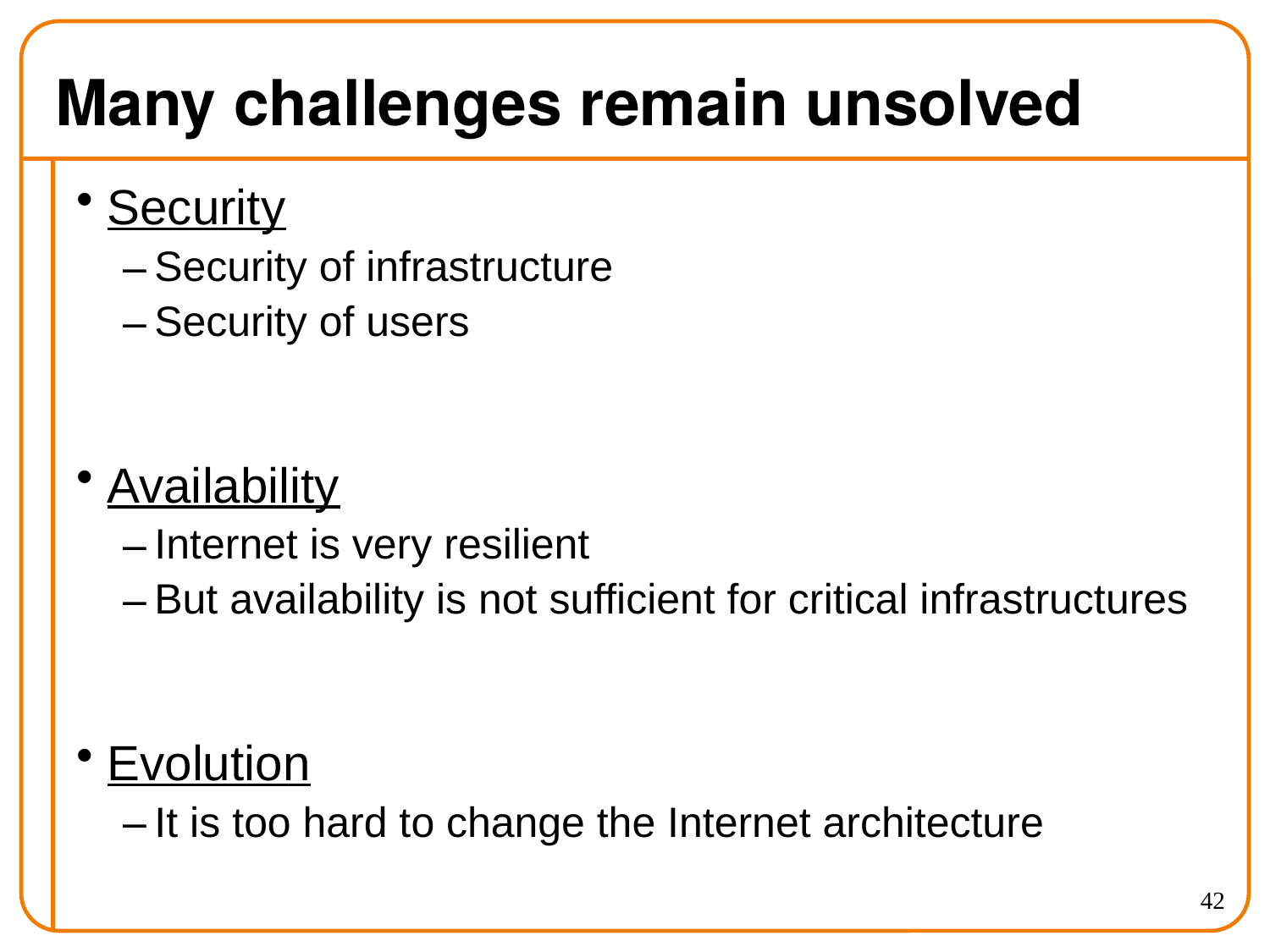

# Many challenges remain unsolved
Security
Security of infrastructure
Security of users

Availability
Internet is very resilient
But availability is not sufficient for critical infrastructures

Evolution
It is too hard to change the Internet architecture

42